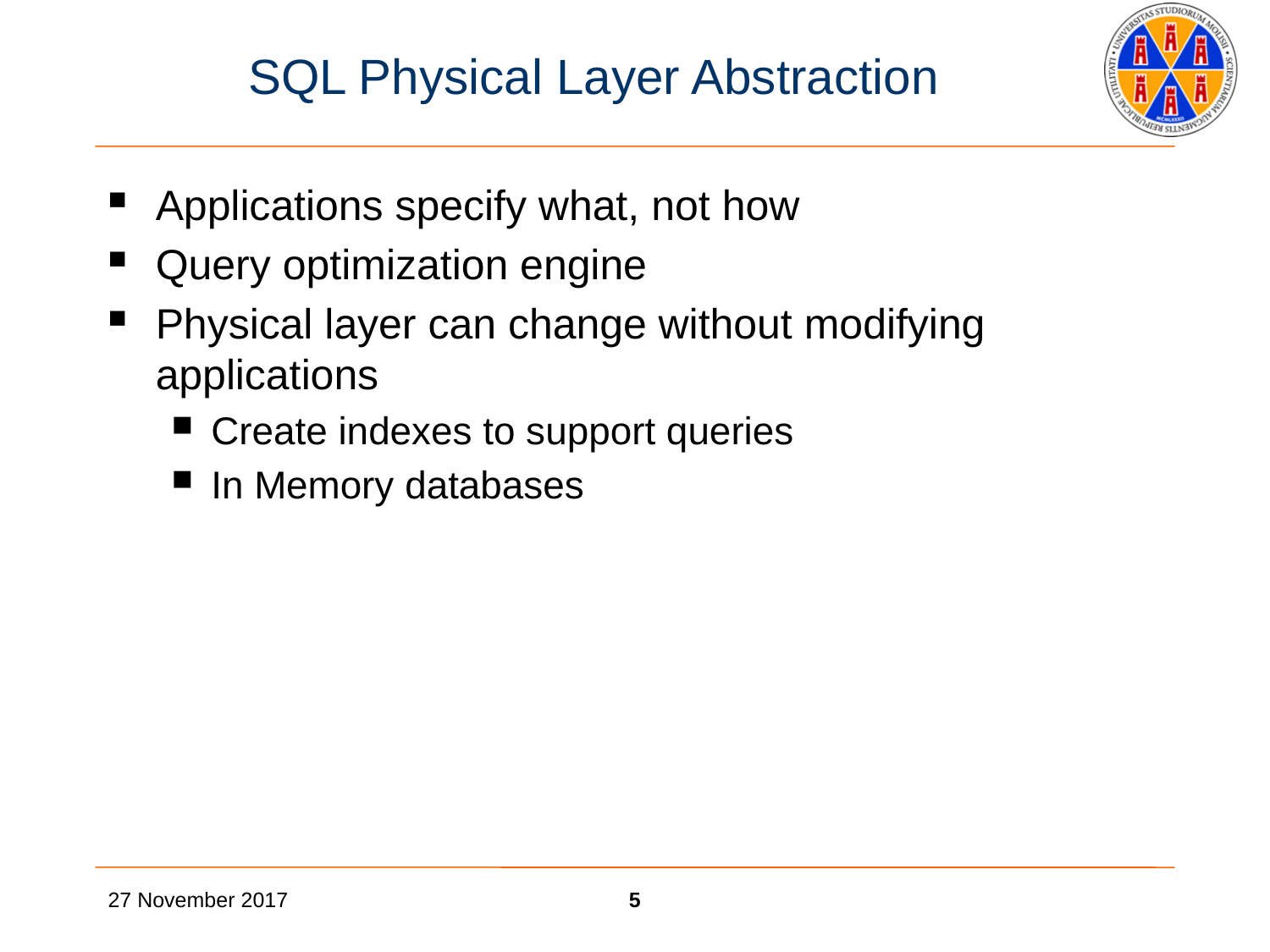

# SQL Physical Layer Abstraction
Applications specify what, not how
Query optimization engine
Physical layer can change without modifying applications
Create indexes to support queries
In Memory databases

27 November 2017
5